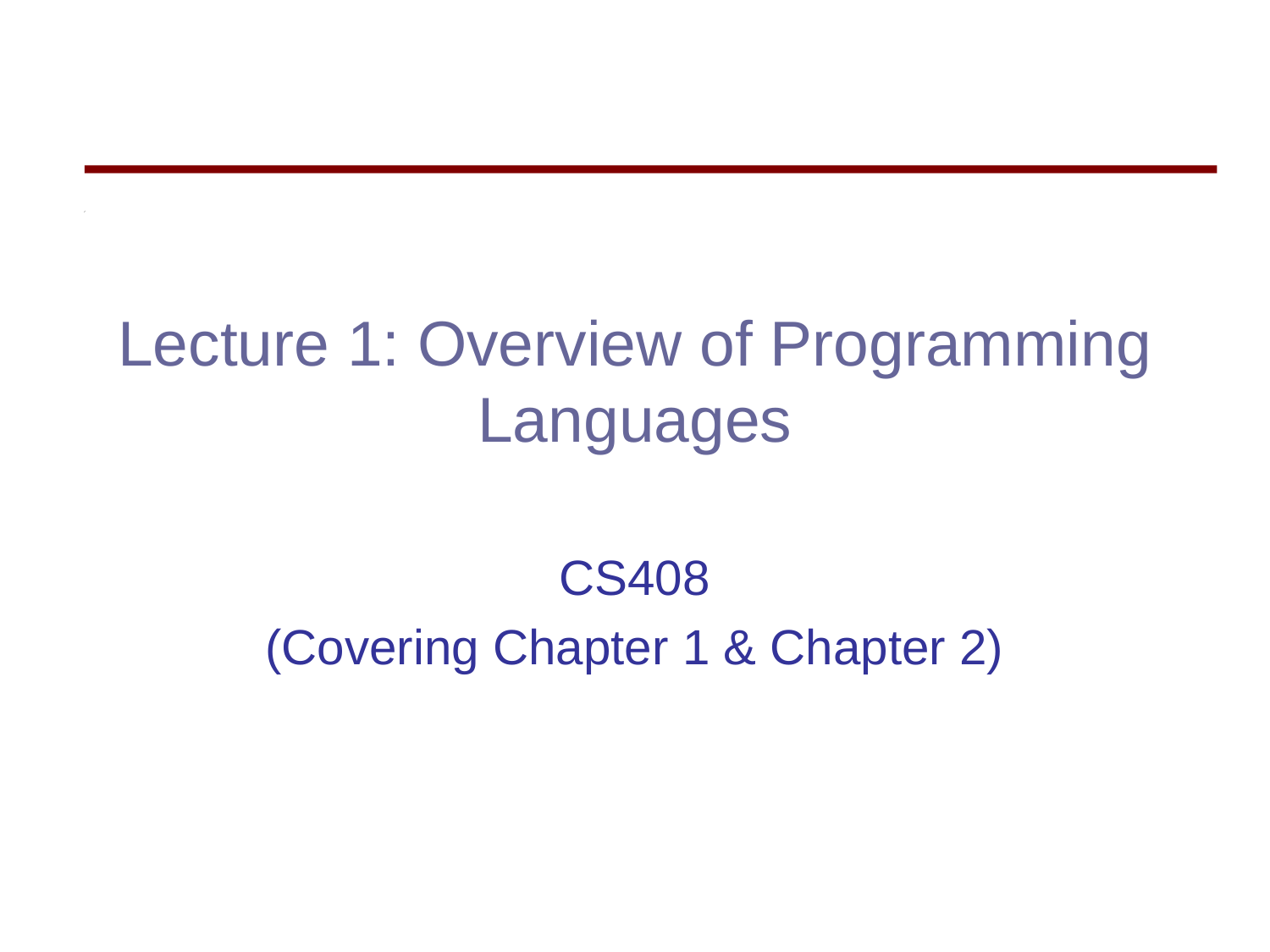

Lecture 1: Overview of Programming Languages
CS408
(Covering Chapter 1 & Chapter 2)